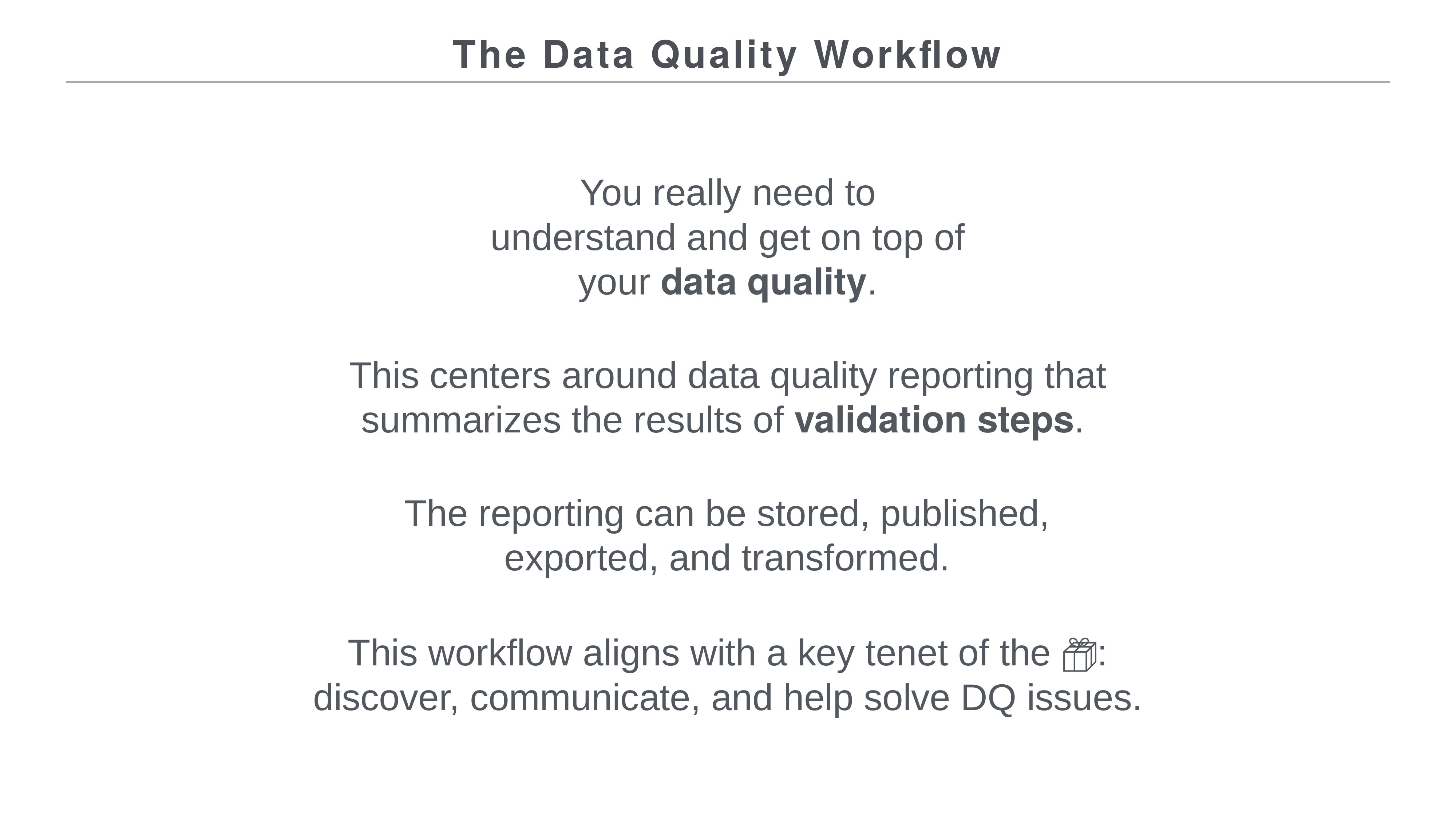

The Data Quality Workflow

You really need to understand and get on top of your data quality.
This centers around data quality reporting that summarizes the results of validation steps.
The reporting can be stored, published, exported, and transformed.
This workflow aligns with a key tenet of the 📦:
discover, communicate, and help solve DQ issues.